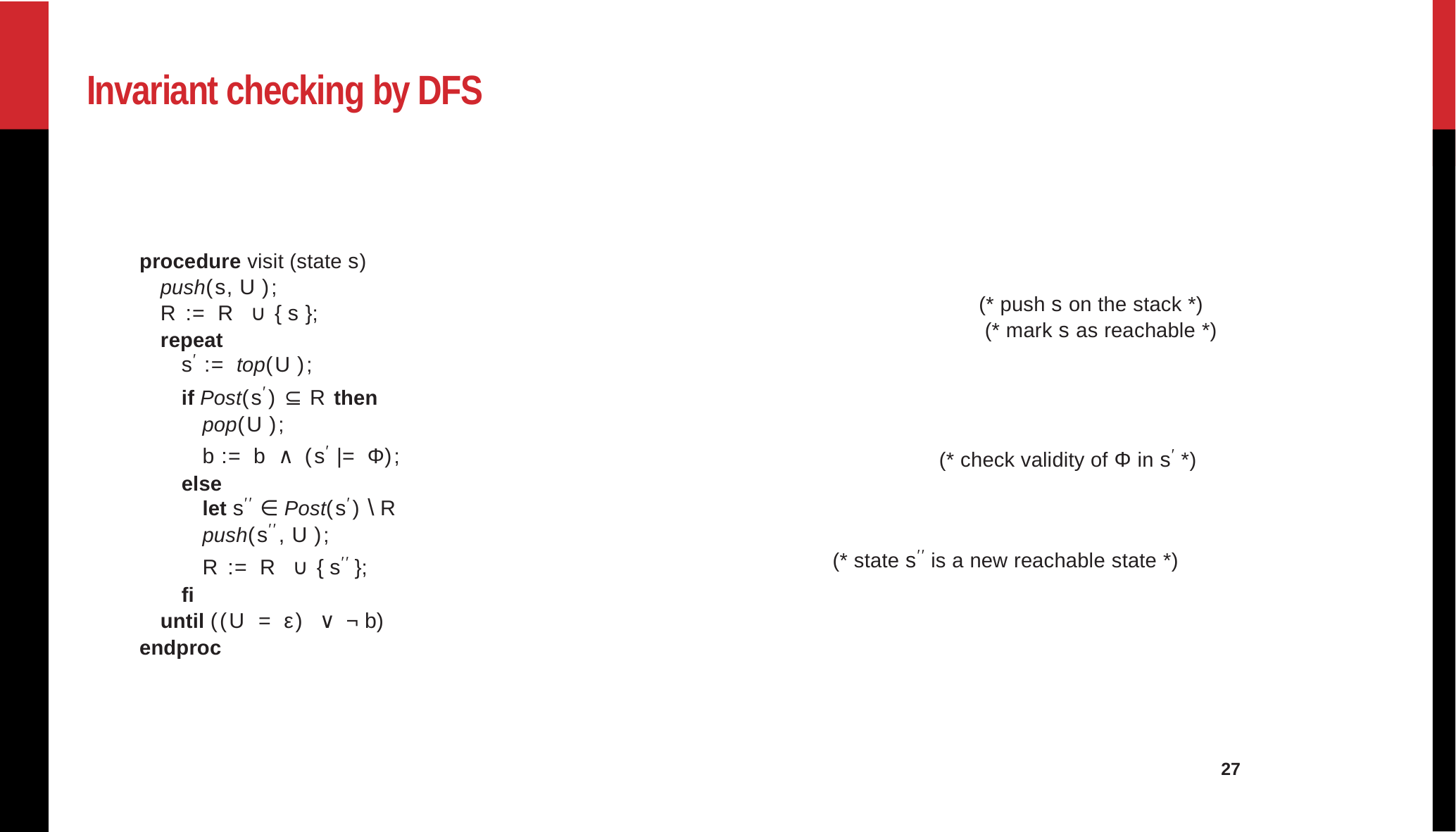

Invariant checking by DFS
procedure visit (state s)
push(s, U );
R := R  ∪ { s };
repeat
s′ := top(U );
if Post(s′) ⊆ R then
pop(U );
b := b  ∧  (s′ |= Φ);
else
let s′′ ∈ Post(s′) \ R
push(s′′, U );
R := R  ∪ { s′′ };
fi
until ((U  = ε)  ∨  ¬ b)
endproc
(* push s on the stack *)
 (* mark s as reachable *)
(* check validity of Φ in s′ *)
(* state s′′ is a new reachable state *)
27